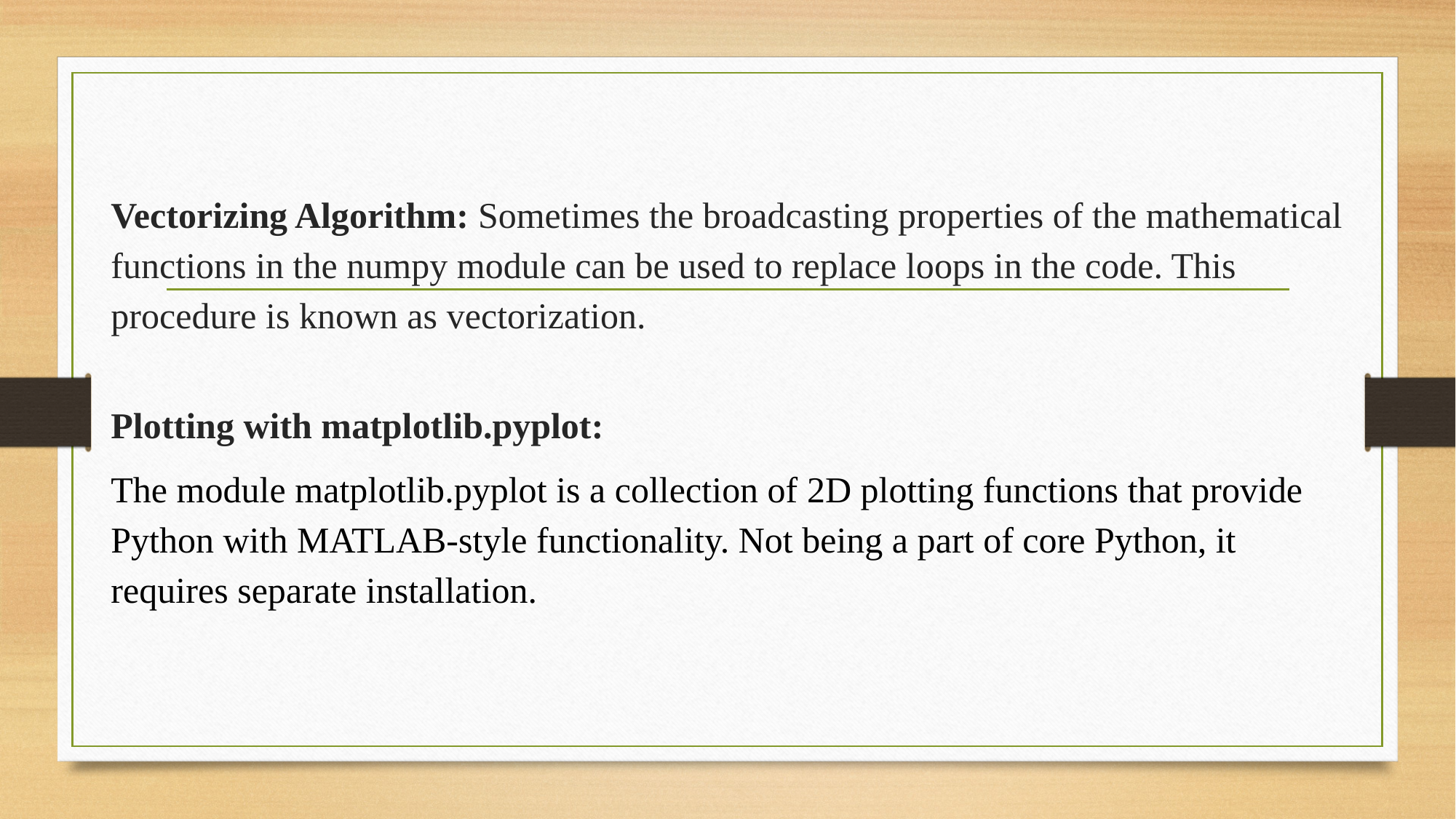

Vectorizing Algorithm: Sometimes the broadcasting properties of the mathematical functions in the numpy module can be used to replace loops in the code. This procedure is known as vectorization.

Plotting with matplotlib.pyplot:

The module matplotlib.pyplot is a collection of 2D plotting functions that provide Python with MATLAB-style functionality. Not being a part of core Python, it requires separate installation.